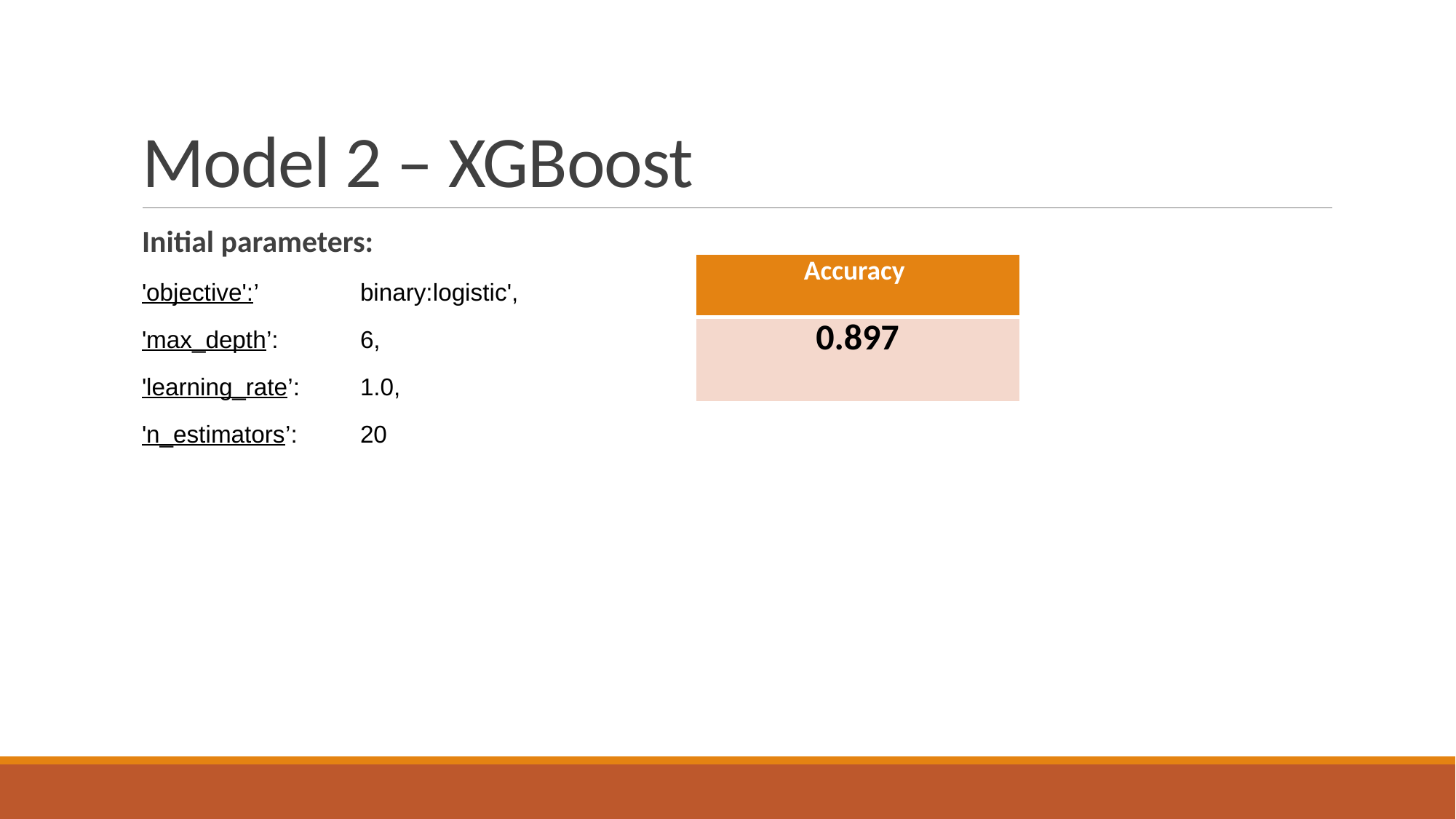

# Model 2 – XGBoost
Initial parameters:
'objective':’	binary:logistic',
'max_depth’: 	6,
'learning_rate’: 	1.0,
'n_estimators’:	20

| Accuracy |
| --- |
| 0.897 |